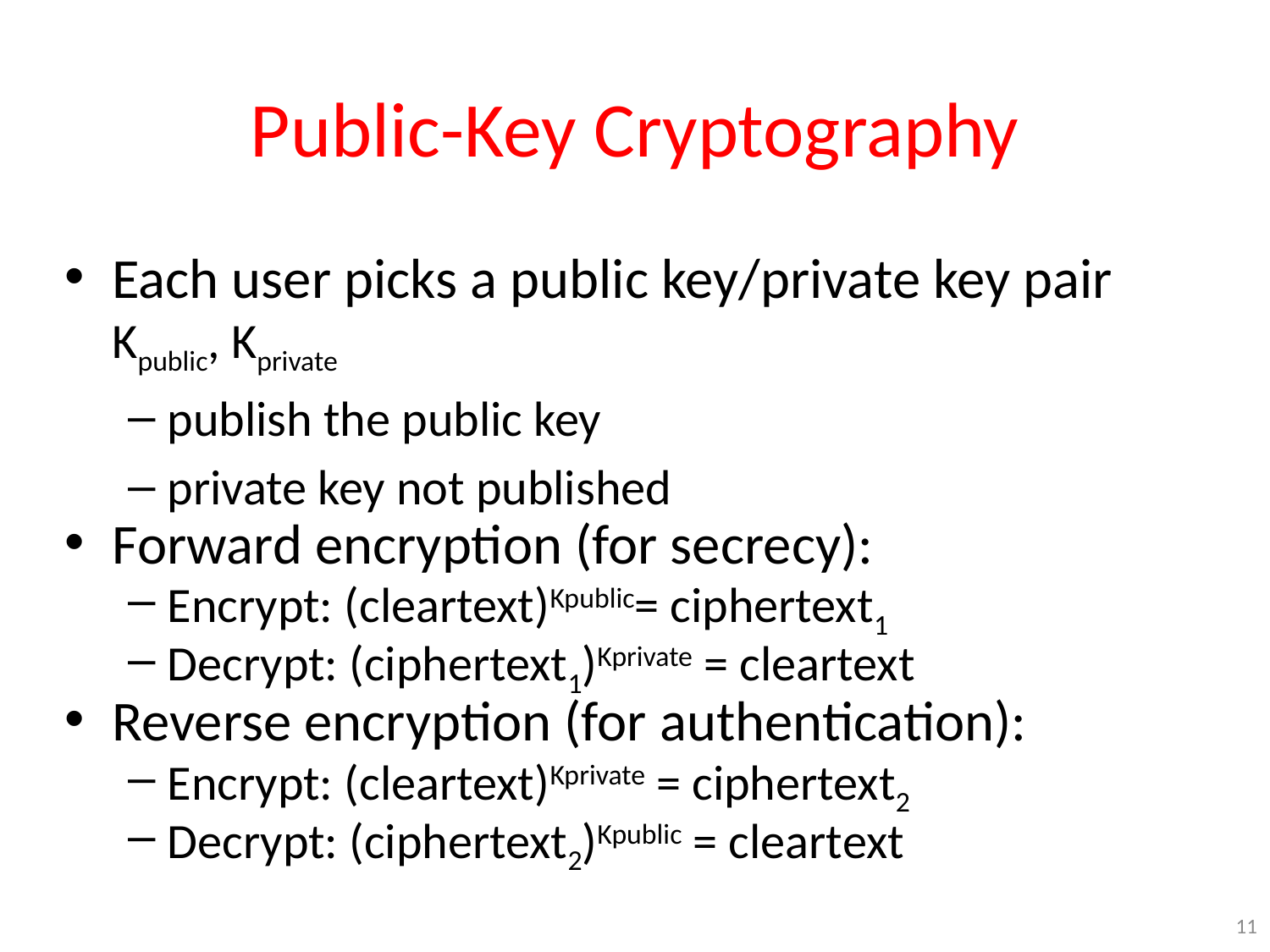

# Public-Key Cryptography
Each user picks a public key/private key pair Kpublic, Kprivate
publish the public key
private key not published
Forward encryption (for secrecy):
Encrypt: (cleartext)Kpublic= ciphertext1
Decrypt: (ciphertext1)Kprivate = cleartext
Reverse encryption (for authentication):
Encrypt: (cleartext)Kprivate = ciphertext2
Decrypt: (ciphertext2)Kpublic = cleartext

11